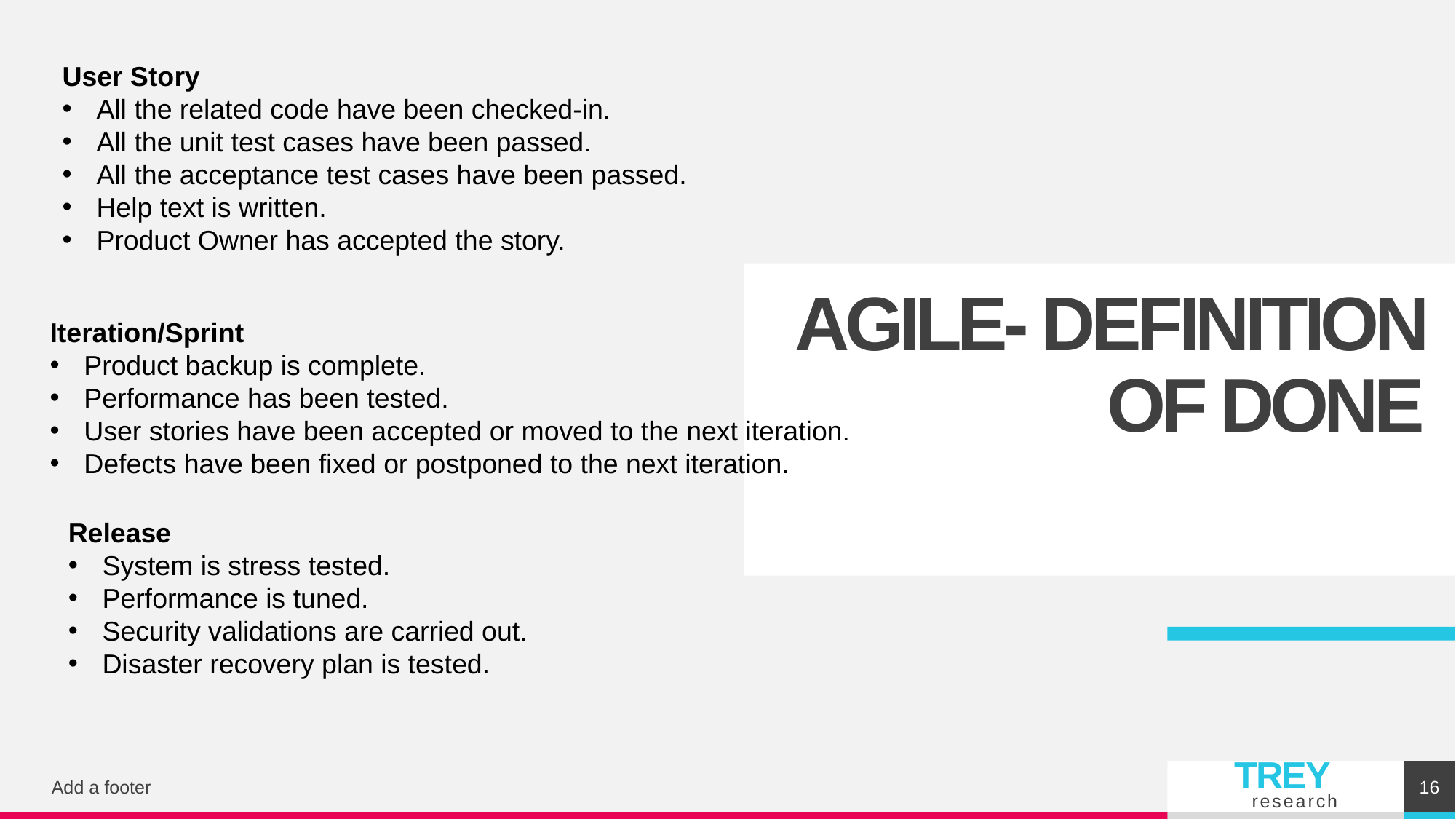

User Story
All the related code have been checked-in.
All the unit test cases have been passed.
All the acceptance test cases have been passed.
Help text is written.
Product Owner has accepted the story.
# AGILE- DEFINITION OF DONE
Iteration/Sprint
Product backup is complete.
Performance has been tested.
User stories have been accepted or moved to the next iteration.
Defects have been fixed or postponed to the next iteration.

Release
System is stress tested.
Performance is tuned.
Security validations are carried out.
Disaster recovery plan is tested.
16
Add a footer